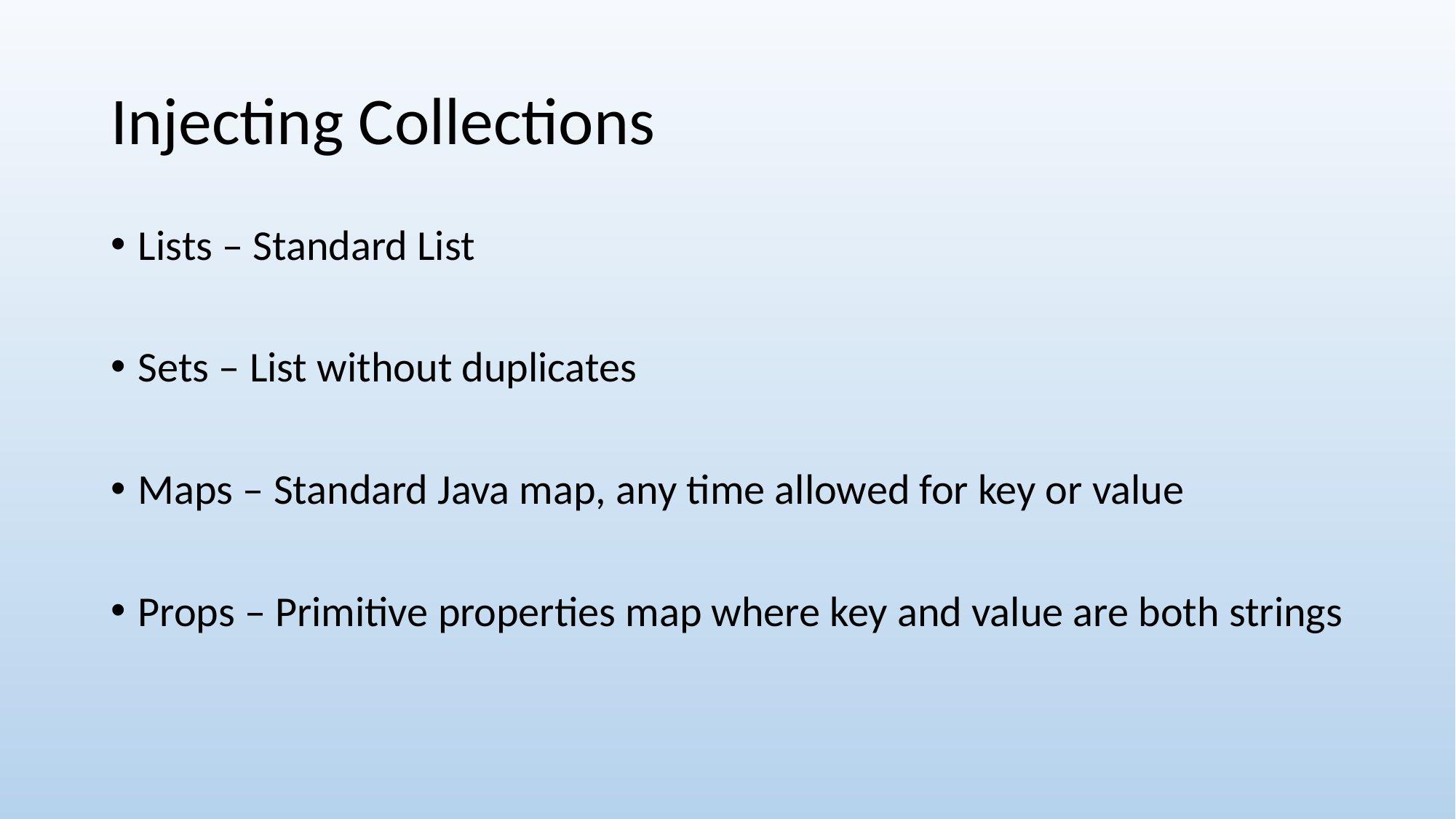

# Injecting Collections
Lists – Standard List

Sets – List without duplicates

Maps – Standard Java map, any time allowed for key or value

Props – Primitive properties map where key and value are both strings